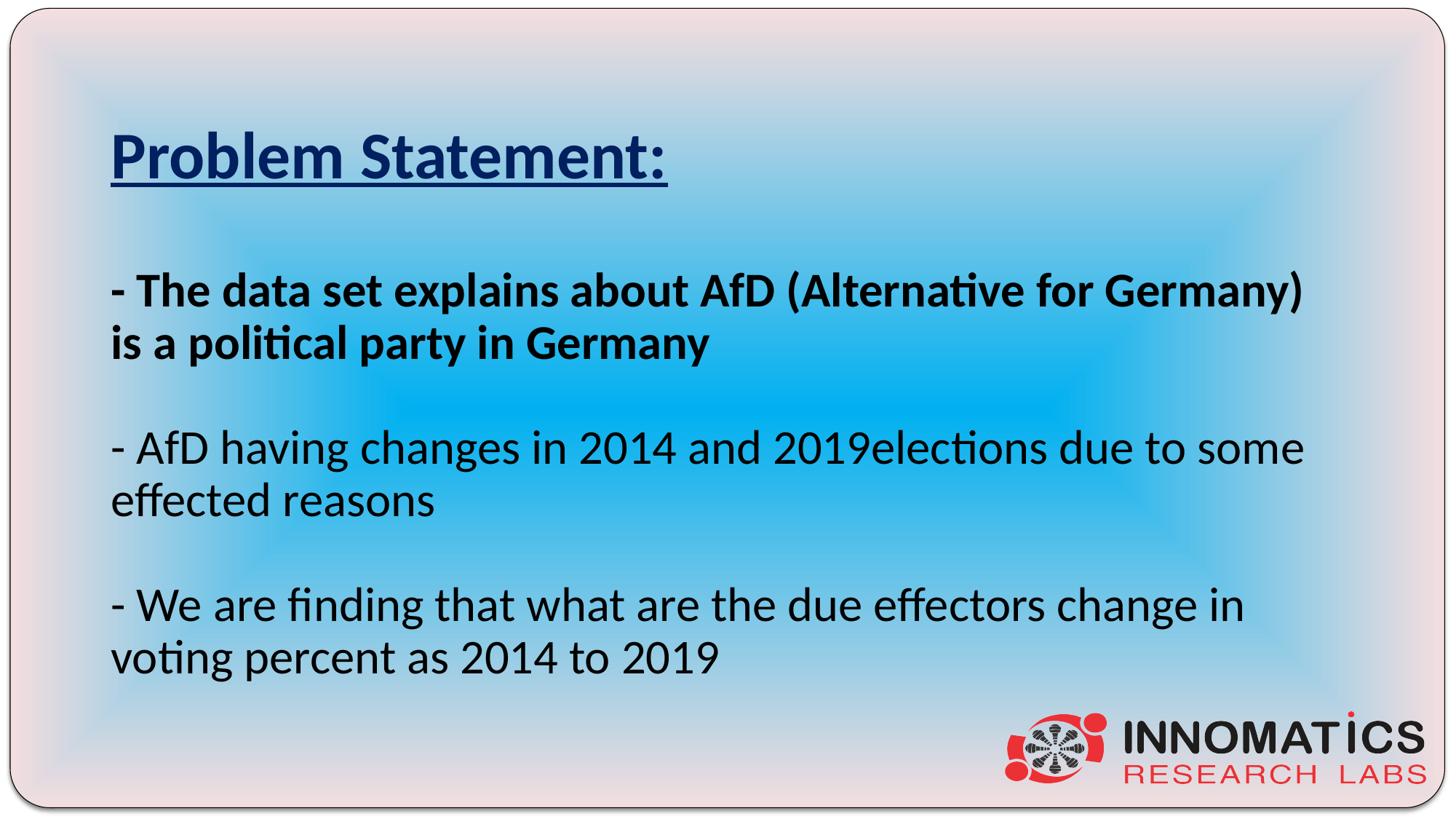

# Problem Statement: - The data set explains about AfD (Alternative for Germany) is a political party in Germany - AfD having changes in 2014 and 2019elections due to some effected reasons - We are finding that what are the due effectors change in voting percent as 2014 to 2019